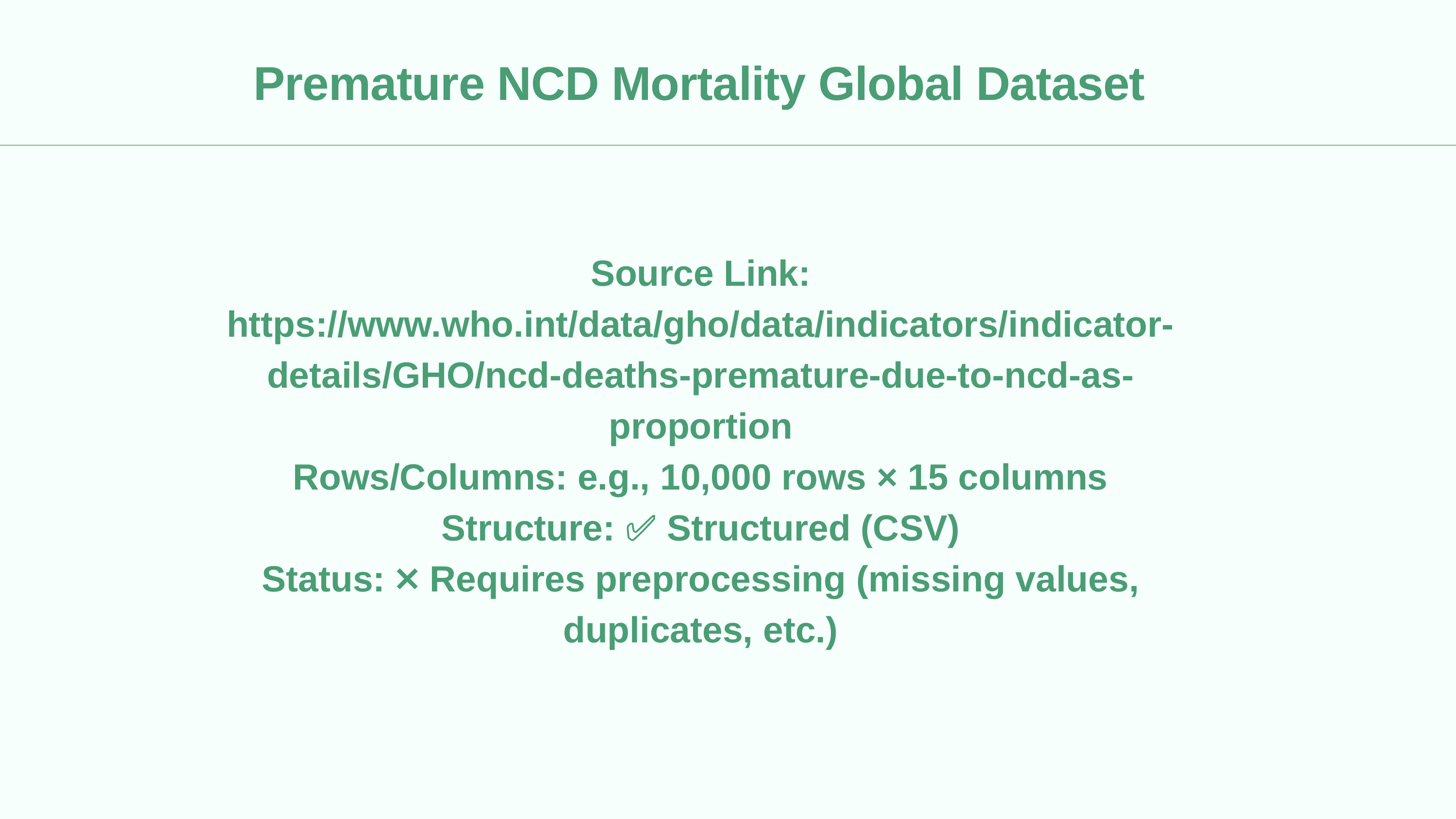

Premature NCD Mortality Global Dataset

Source Link: https://www.who.int/data/gho/data/indicators/indicator-details/GHO/ncd-deaths-premature-due-to-ncd-as-proportion
Rows/Columns: e.g., 10,000 rows × 15 columns
Structure: ✅ Structured (CSV)
Status: ❌ Requires preprocessing (missing values, duplicates, etc.)